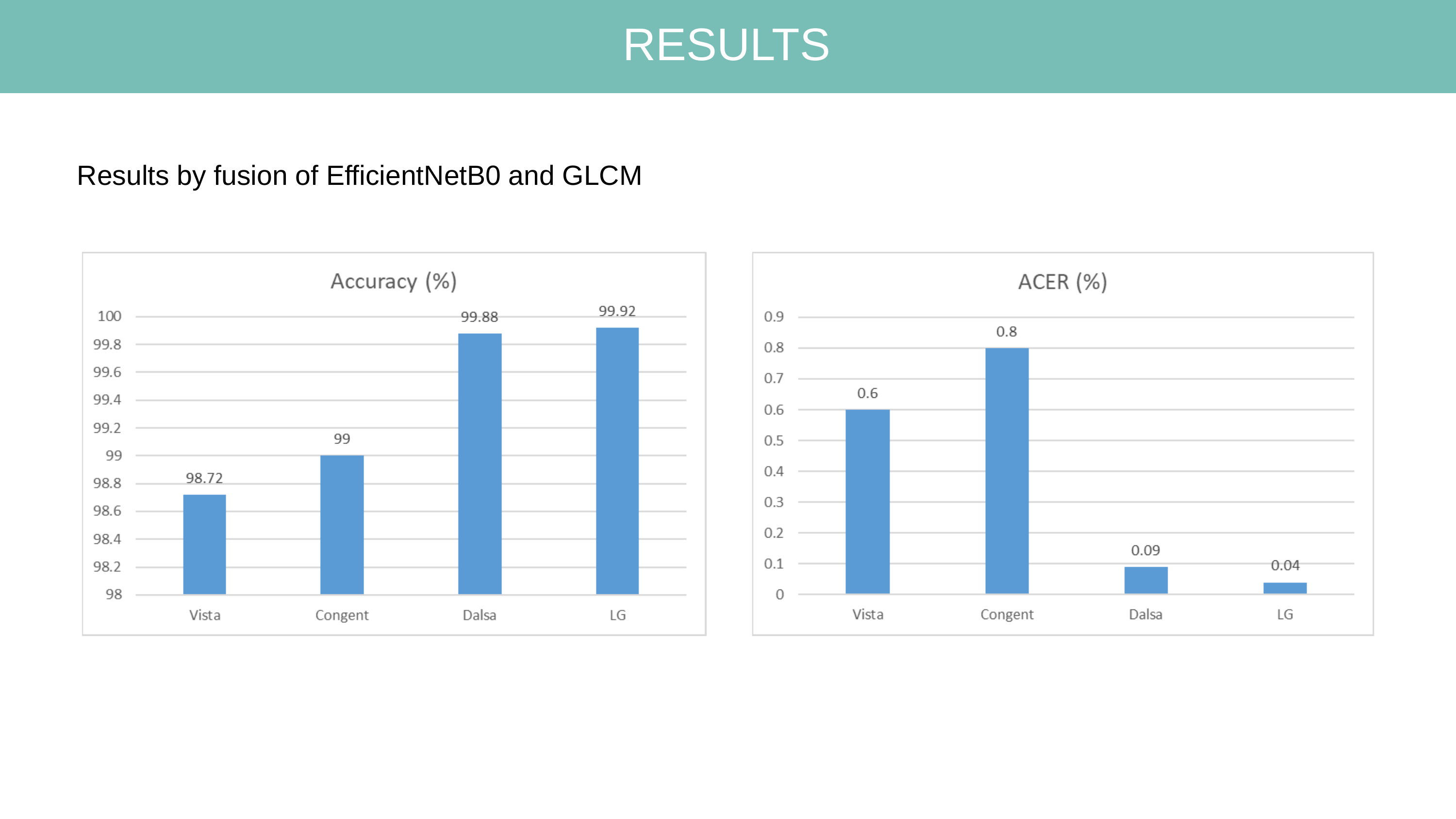

RESULTS
Results by fusion of EfficientNetB0 and GLCM